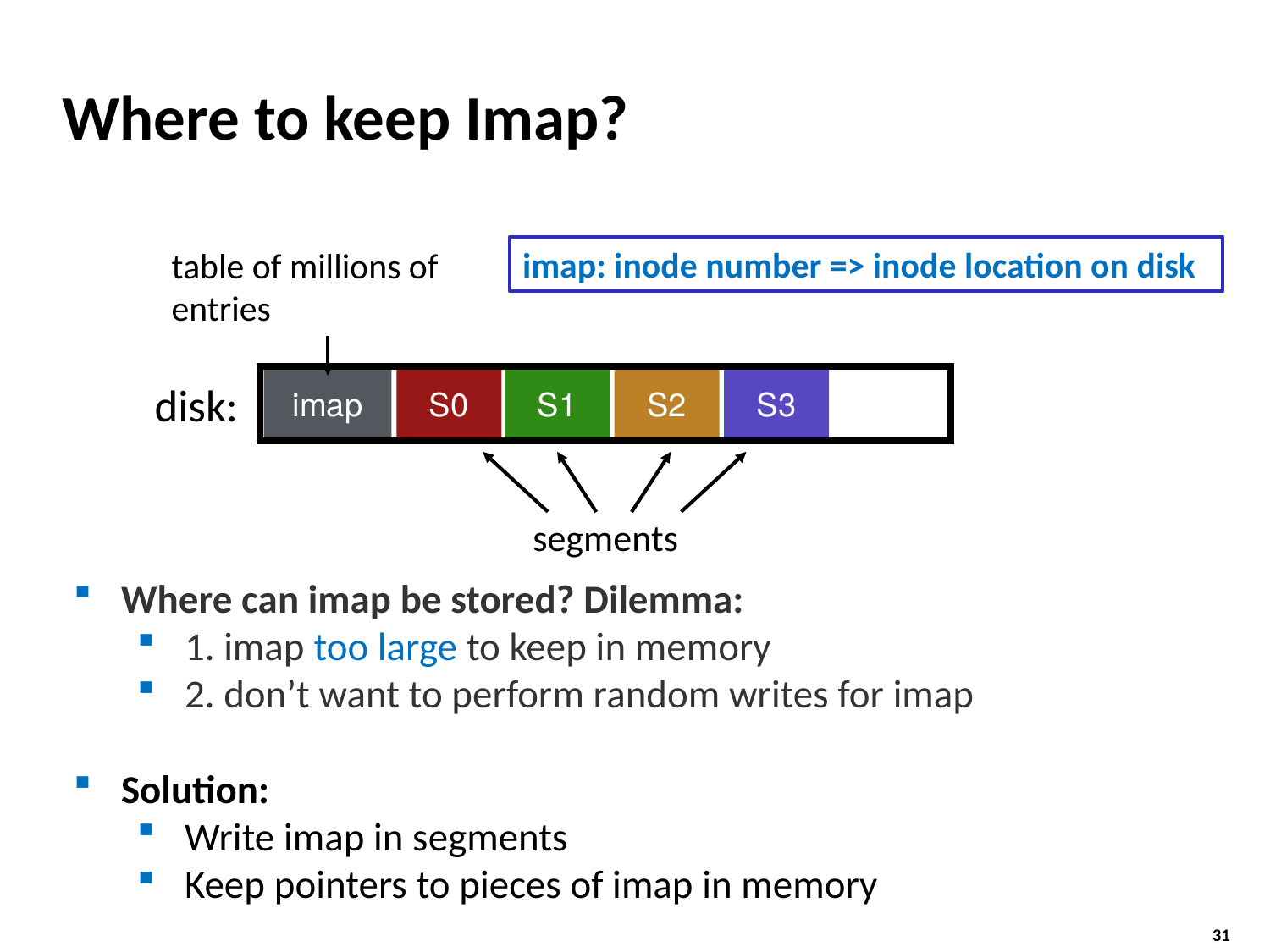

# Where to keep Imap?
imap: inode number => inode location on disk
table of millions of
entries

imap
S0
S1
S2
S3
disk:

segments
Where can imap be stored? Dilemma:
1. imap too large to keep in memory
2. don’t want to perform random writes for imap

Solution:
Write imap in segments
Keep pointers to pieces of imap in memory